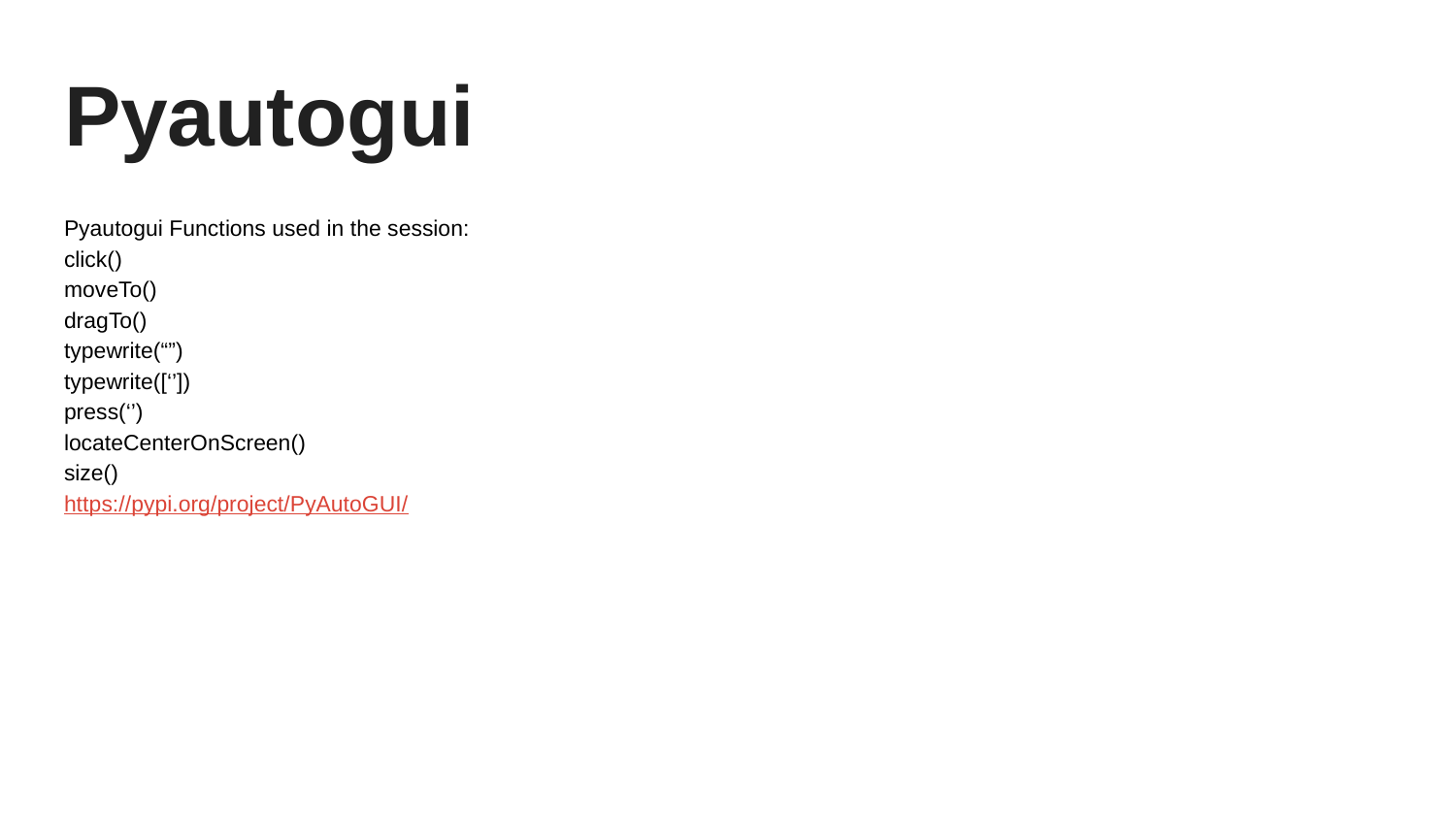

# Pyautogui
Pyautogui Functions used in the session:
click()
moveTo()
dragTo()
typewrite(“”)
typewrite([‘’])
press(‘’)
locateCenterOnScreen()
size()
https://pypi.org/project/PyAutoGUI/